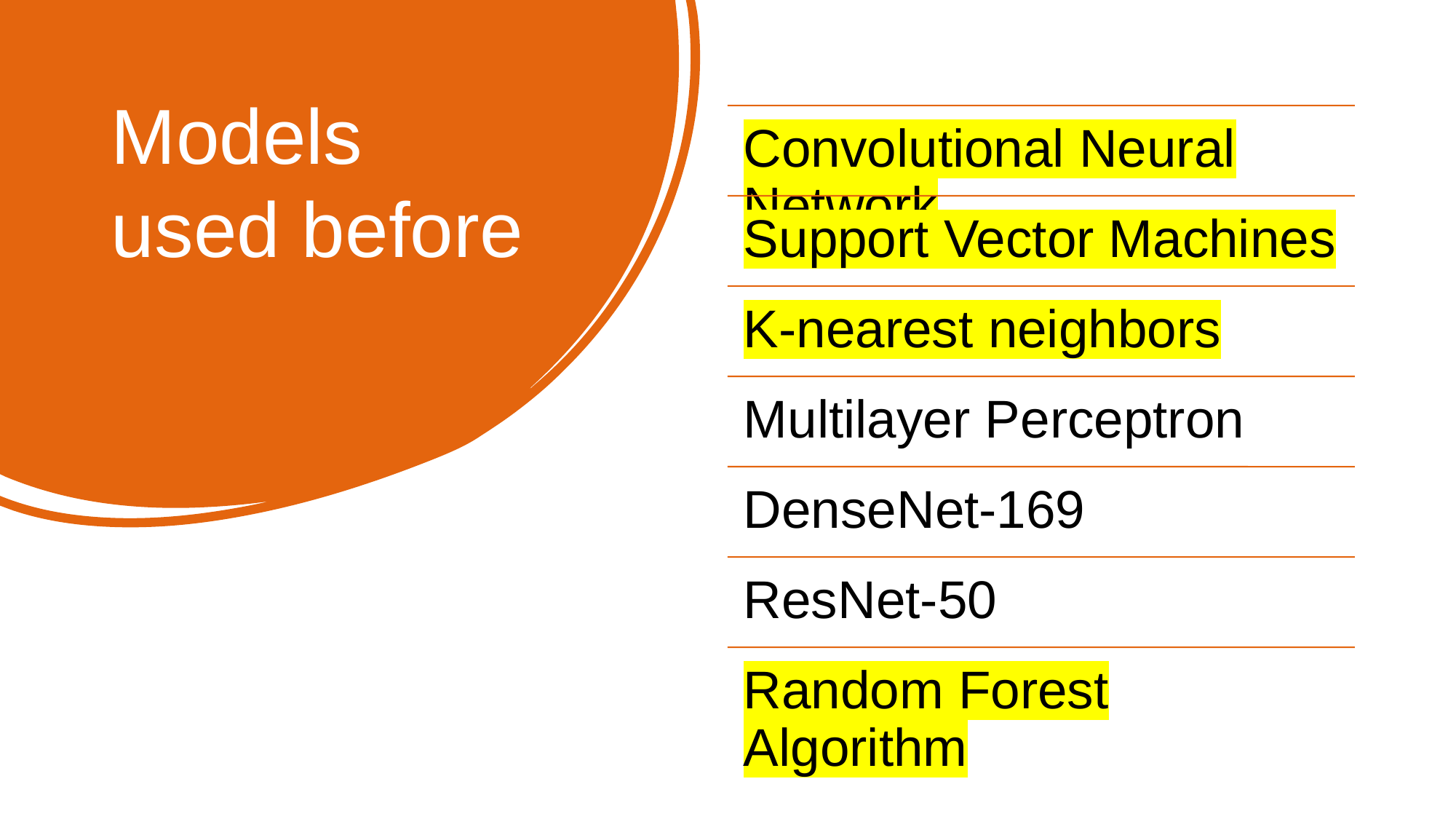

# Models used before
Convolutional Neural Network
Support Vector Machines
K-nearest neighbors
Multilayer Perceptron
DenseNet-169
ResNet-50
Random Forest Algorithm